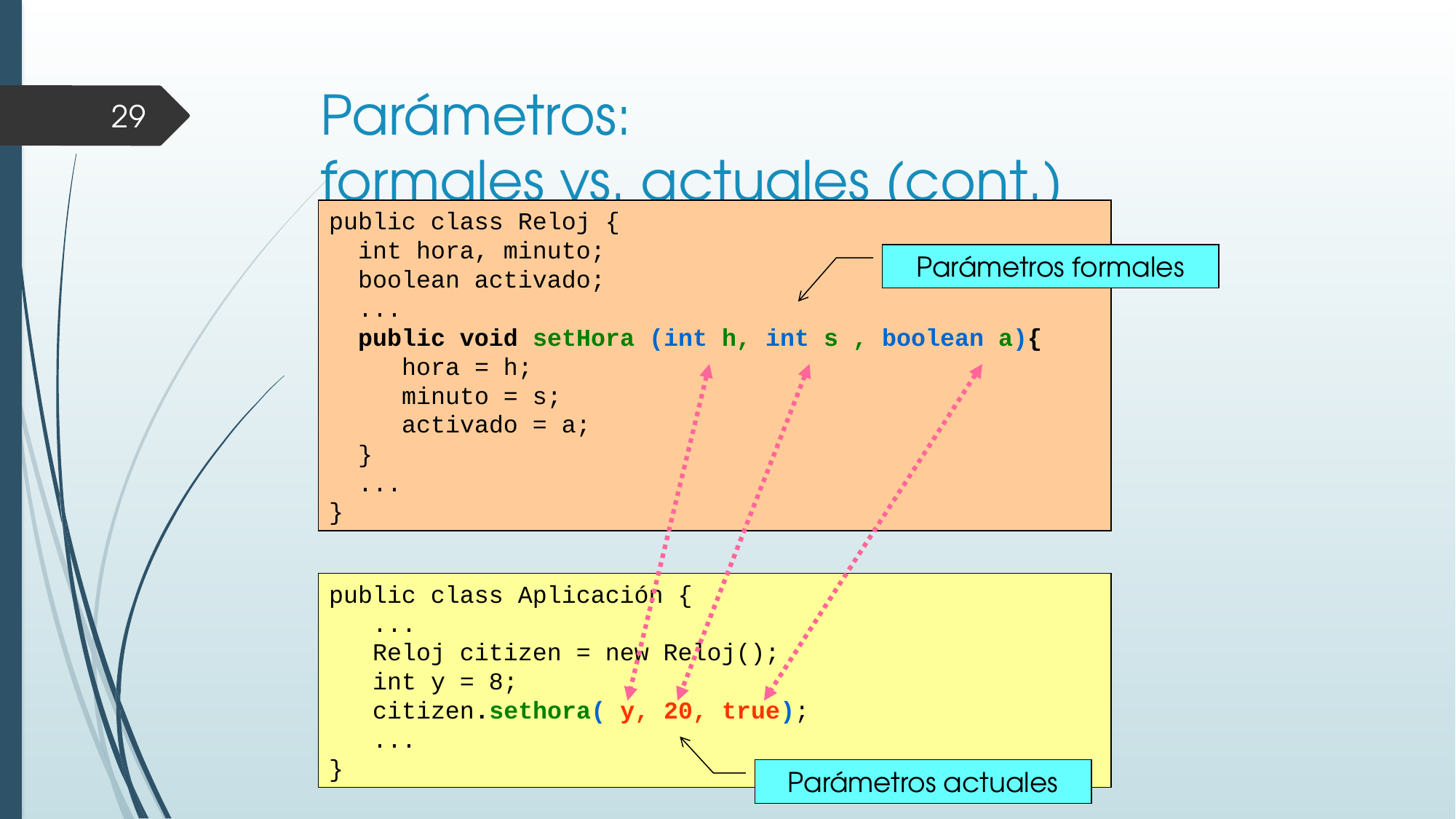

# Parámetros: formales vs. actuales (cont.)
29
public class Reloj {
  int hora, minuto;
  boolean activado;
  ...
  public void setHora (int h, int s , boolean a){
     hora = h;
     minuto = s;
     activado = a;
  }
  ...
}
Parámetros formales

public class Aplicación {
   ...
   Reloj citizen = new Reloj();
   int y = 8;
   citizen.sethora( y, 20, true);
   ...
}
Parámetros actuales